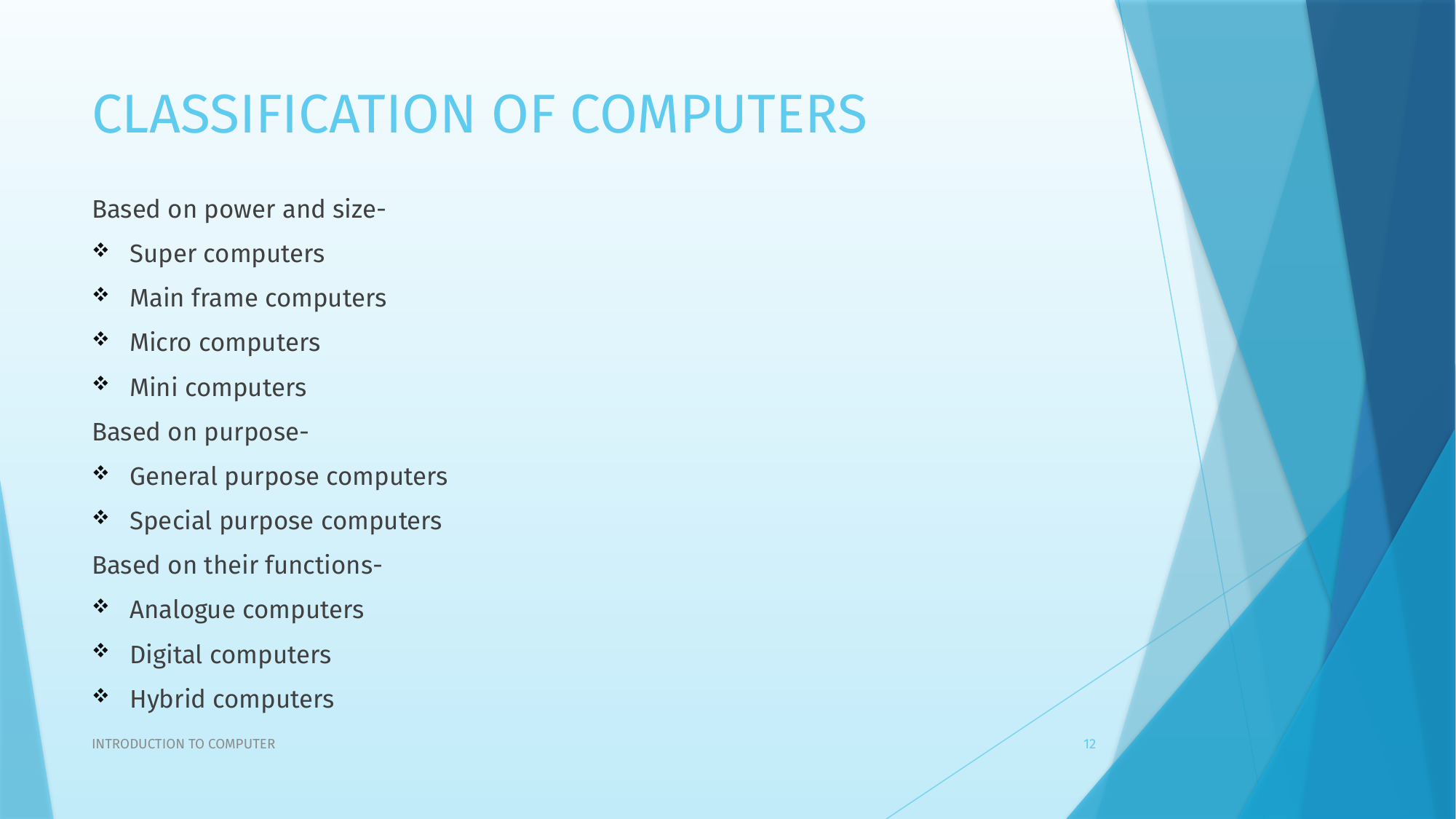

# CLASSIFICATION OF COMPUTERS
Based on power and size-
Super computers
Main frame computers
Micro computers
Mini computers
Based on purpose-
General purpose computers
Special purpose computers
Based on their functions-
Analogue computers
Digital computers
Hybrid computers
INTRODUCTION TO COMPUTER
12